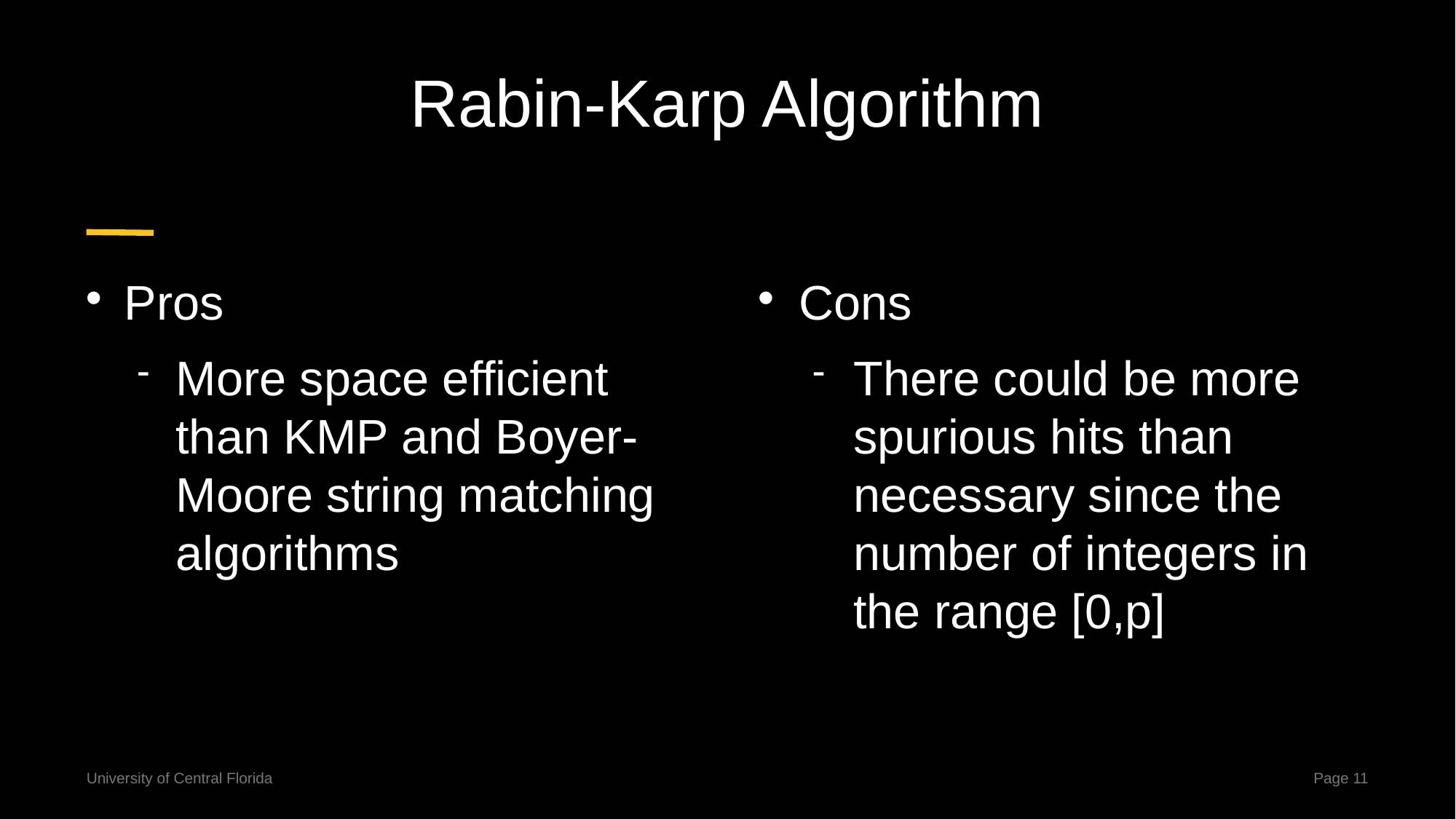

# Rabin-Karp Algorithm

Pros
More space efficient than KMP and Boyer-Moore string matching algorithms

Cons
There could be more spurious hits than necessary since the number of integers in the range [0,p]